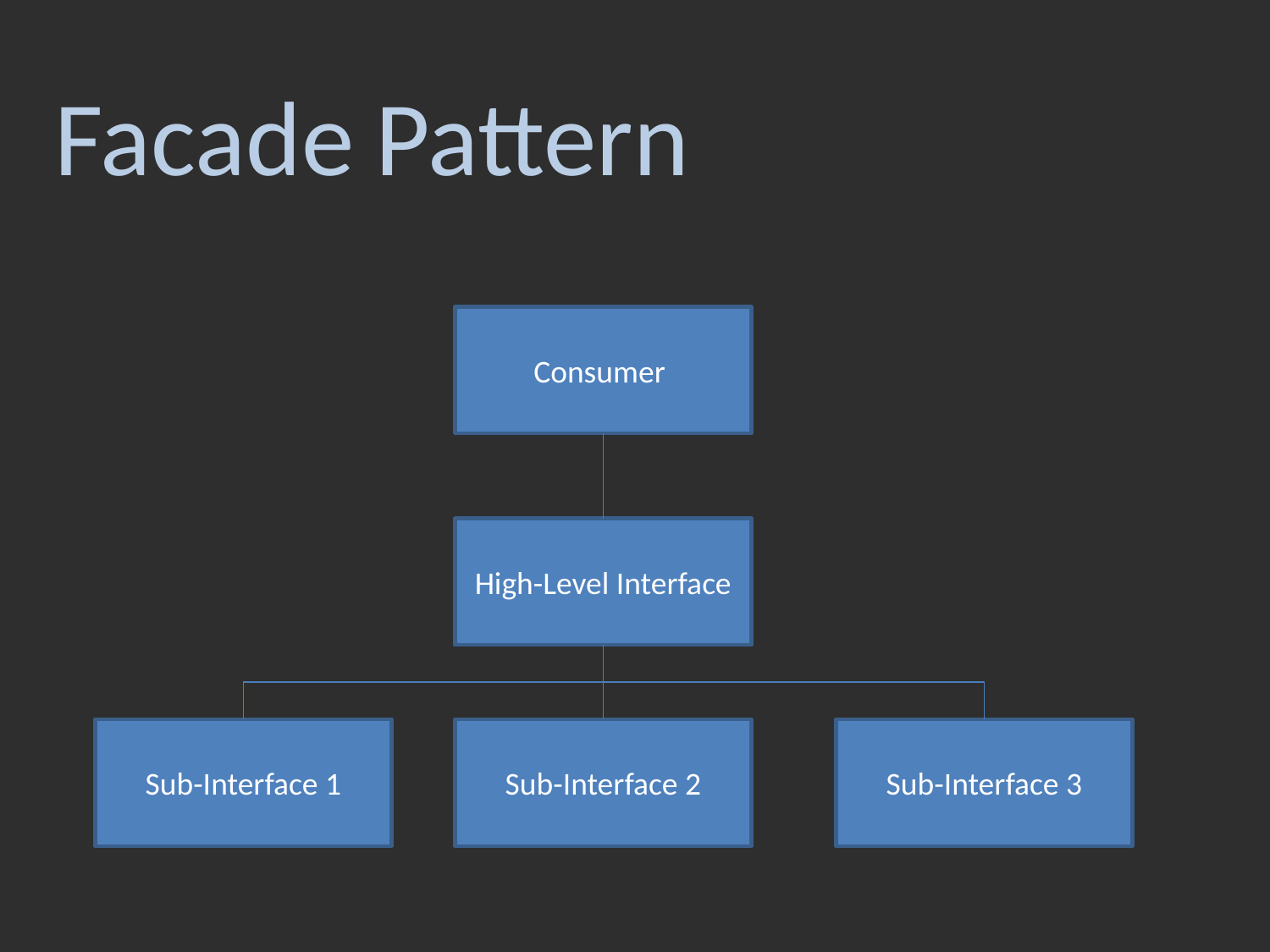

Facade Pattern
Consumer
High-Level Interface
Sub-Interface 1
Sub-Interface 2
Sub-Interface 3